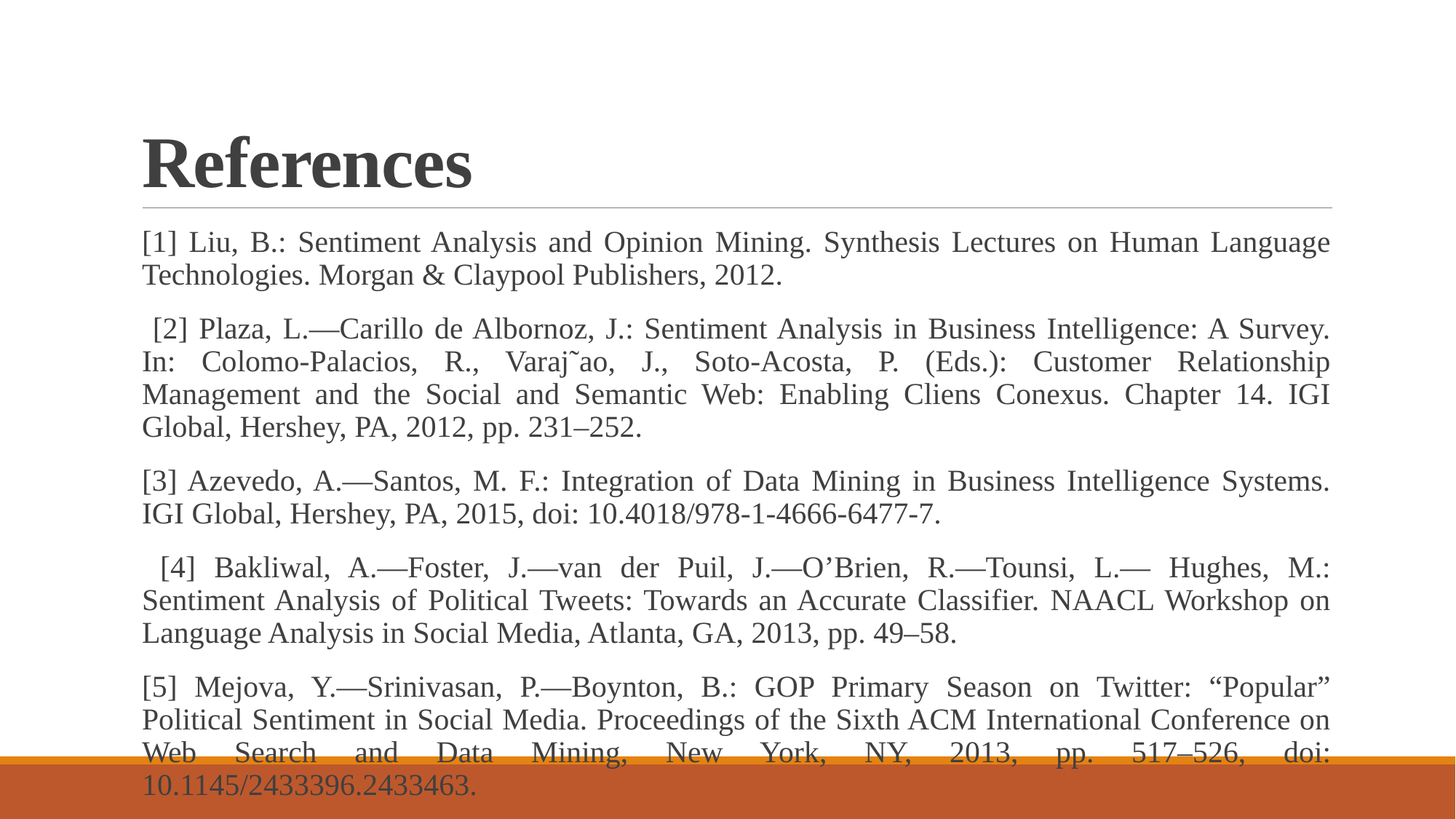

# References
[1] Liu, B.: Sentiment Analysis and Opinion Mining. Synthesis Lectures on Human Language Technologies. Morgan & Claypool Publishers, 2012.
 [2] Plaza, L.—Carillo de Albornoz, J.: Sentiment Analysis in Business Intelligence: A Survey. In: Colomo-Palacios, R., Varaj˜ao, J., Soto-Acosta, P. (Eds.): Customer Relationship Management and the Social and Semantic Web: Enabling Cliens Conexus. Chapter 14. IGI Global, Hershey, PA, 2012, pp. 231–252.
[3] Azevedo, A.—Santos, M. F.: Integration of Data Mining in Business Intelligence Systems. IGI Global, Hershey, PA, 2015, doi: 10.4018/978-1-4666-6477-7.
 [4] Bakliwal, A.—Foster, J.—van der Puil, J.—O’Brien, R.—Tounsi, L.— Hughes, M.: Sentiment Analysis of Political Tweets: Towards an Accurate Classifier. NAACL Workshop on Language Analysis in Social Media, Atlanta, GA, 2013, pp. 49–58.
[5] Mejova, Y.—Srinivasan, P.—Boynton, B.: GOP Primary Season on Twitter: “Popular” Political Sentiment in Social Media. Proceedings of the Sixth ACM International Conference on Web Search and Data Mining, New York, NY, 2013, pp. 517–526, doi: 10.1145/2433396.2433463.